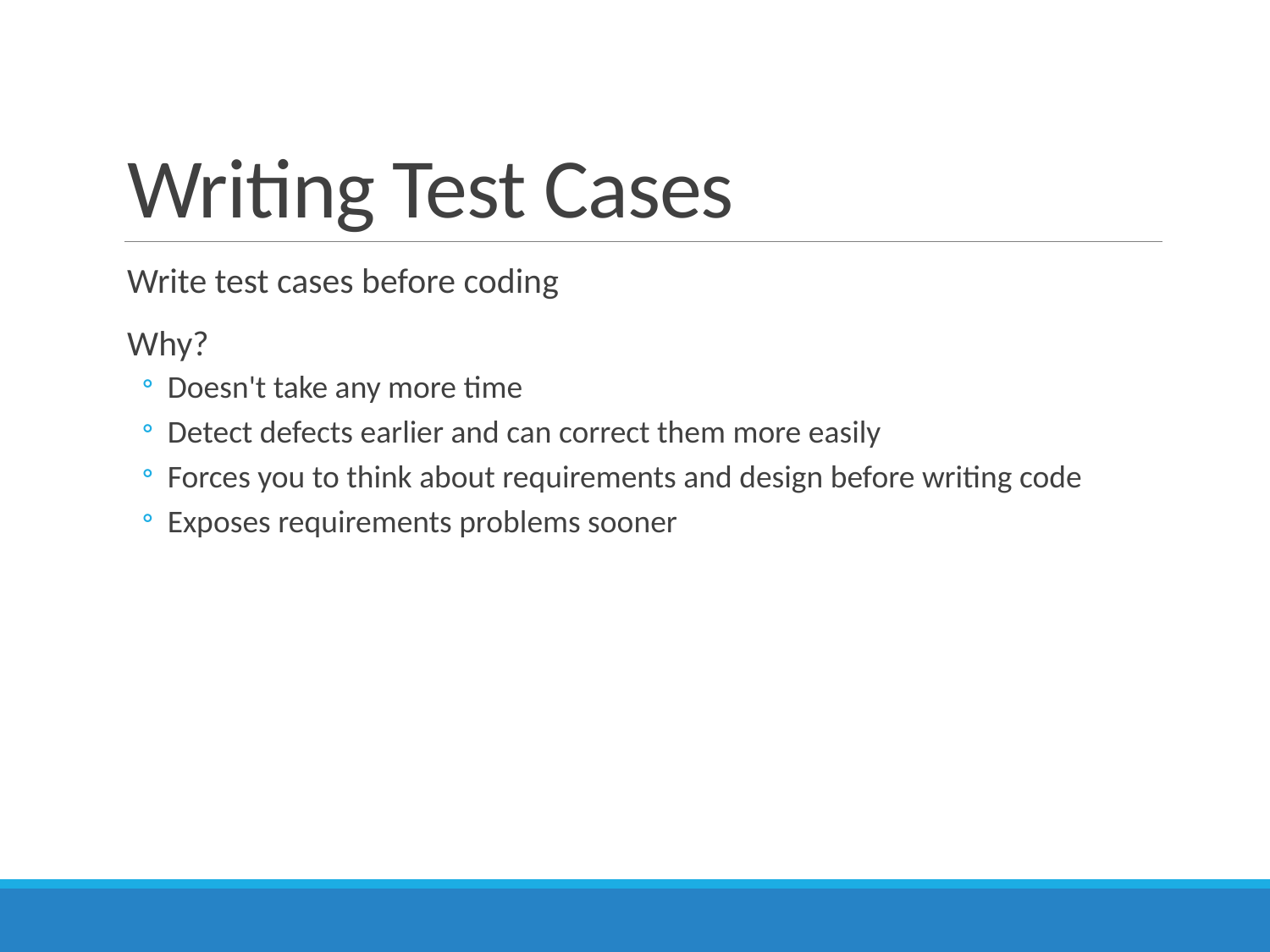

# Writing Test Cases
Write test cases before coding
Why?
Doesn't take any more time
Detect defects earlier and can correct them more easily
Forces you to think about requirements and design before writing code
Exposes requirements problems sooner